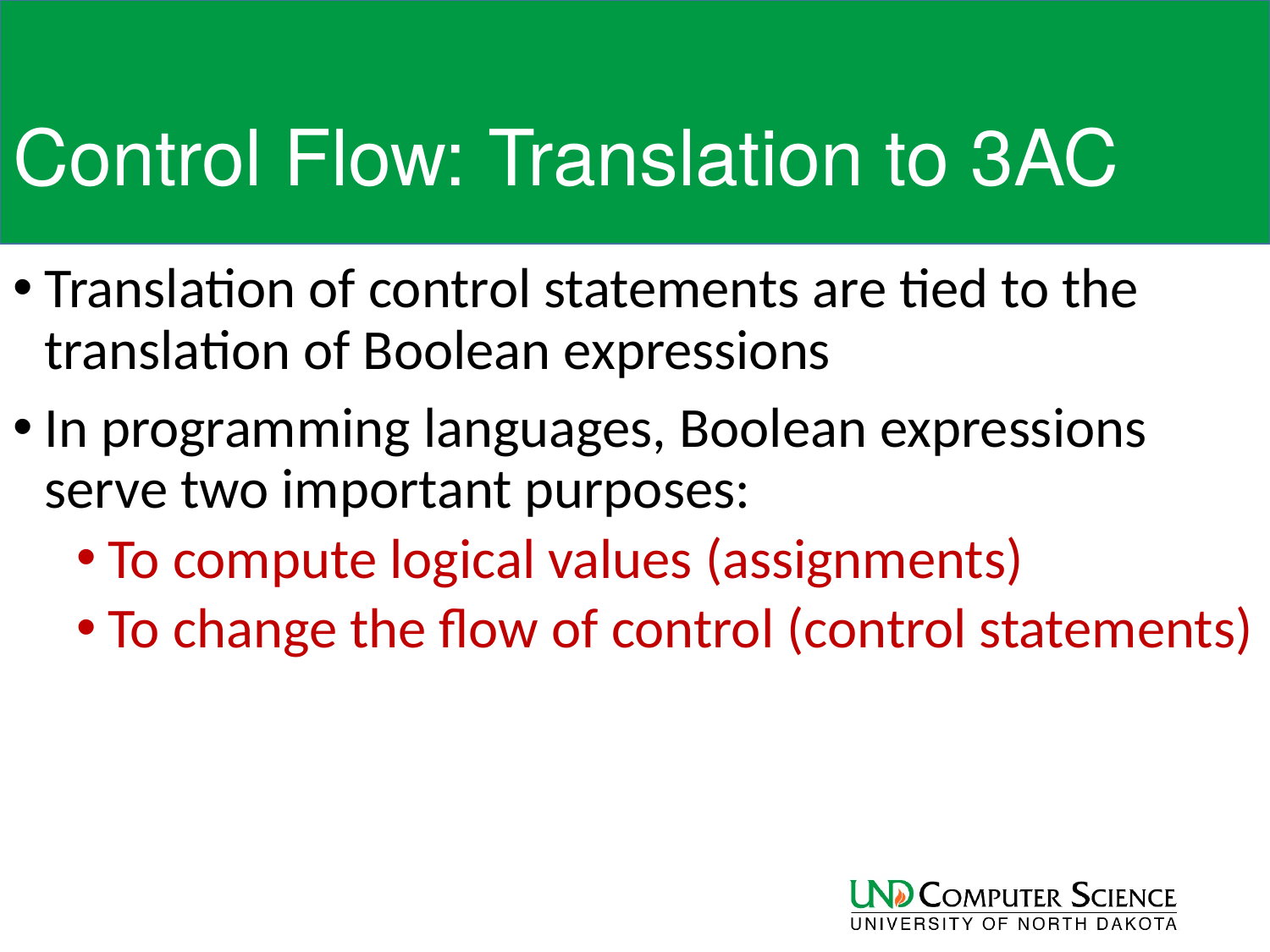

# Control Flow: Translation to 3AC
Translation of control statements are tied to the translation of Boolean expressions
In programming languages, Boolean expressions serve two important purposes:
To compute logical values (assignments)
To change the flow of control (control statements)
89